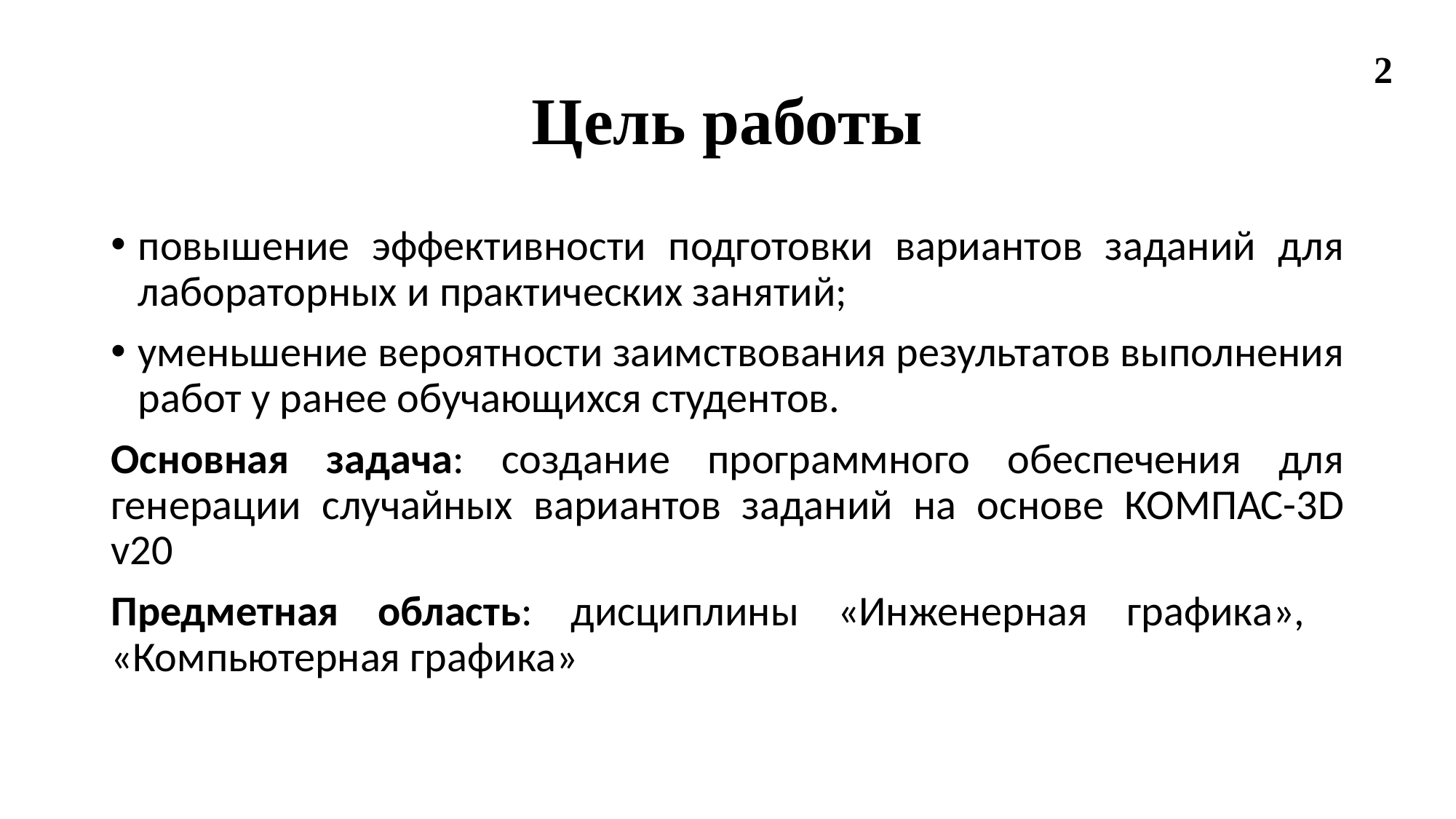

# Цель работы
2
повышение эффективности подготовки вариантов заданий для лабораторных и практических занятий;
уменьшение вероятности заимствования результатов выполнения работ у ранее обучающихся студентов.
Основная задача: создание программного обеспечения для генерации случайных вариантов заданий на основе КОМПАС-3D v20
Предметная область: дисциплины «Инженерная графика»,  «Компьютерная графика»